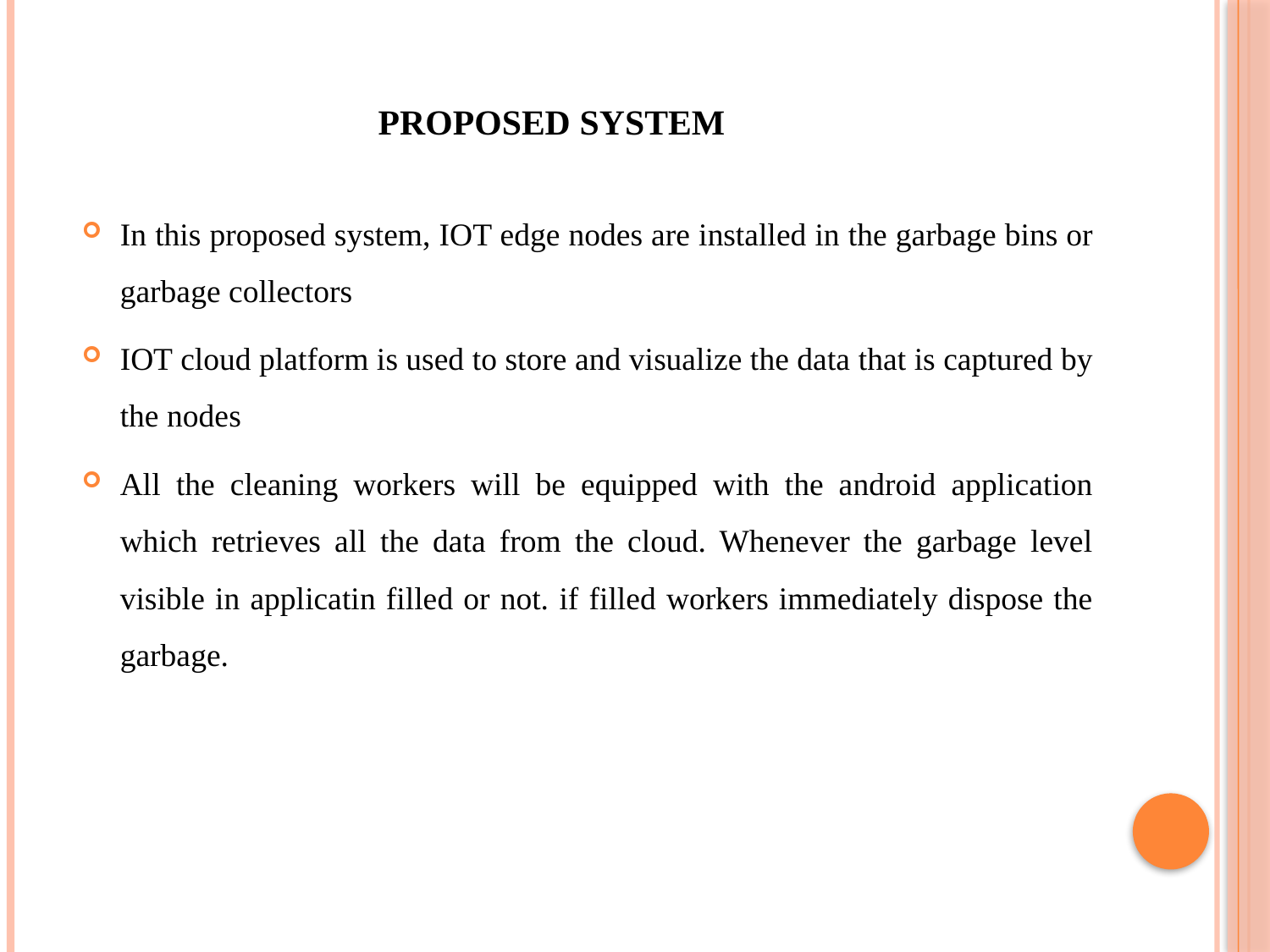

# PROPOSED SYSTEM
In this proposed system, IOT edge nodes are installed in the garbage bins or garbage collectors
IOT cloud platform is used to store and visualize the data that is captured by the nodes
All the cleaning workers will be equipped with the android application which retrieves all the data from the cloud. Whenever the garbage level visible in applicatin filled or not. if filled workers immediately dispose the garbage.